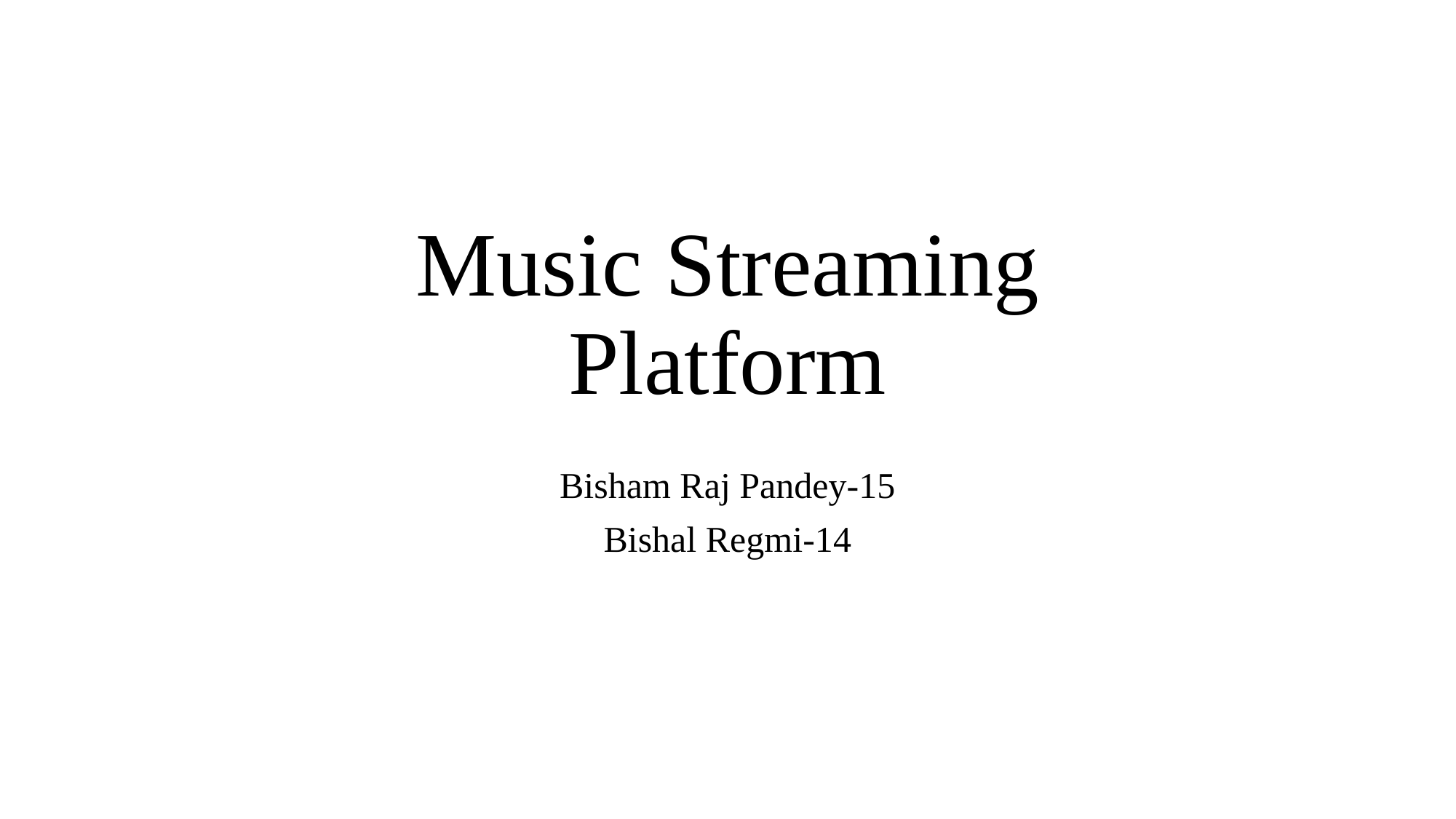

# Music Streaming Platform
Bisham Raj Pandey-15
Bishal Regmi-14